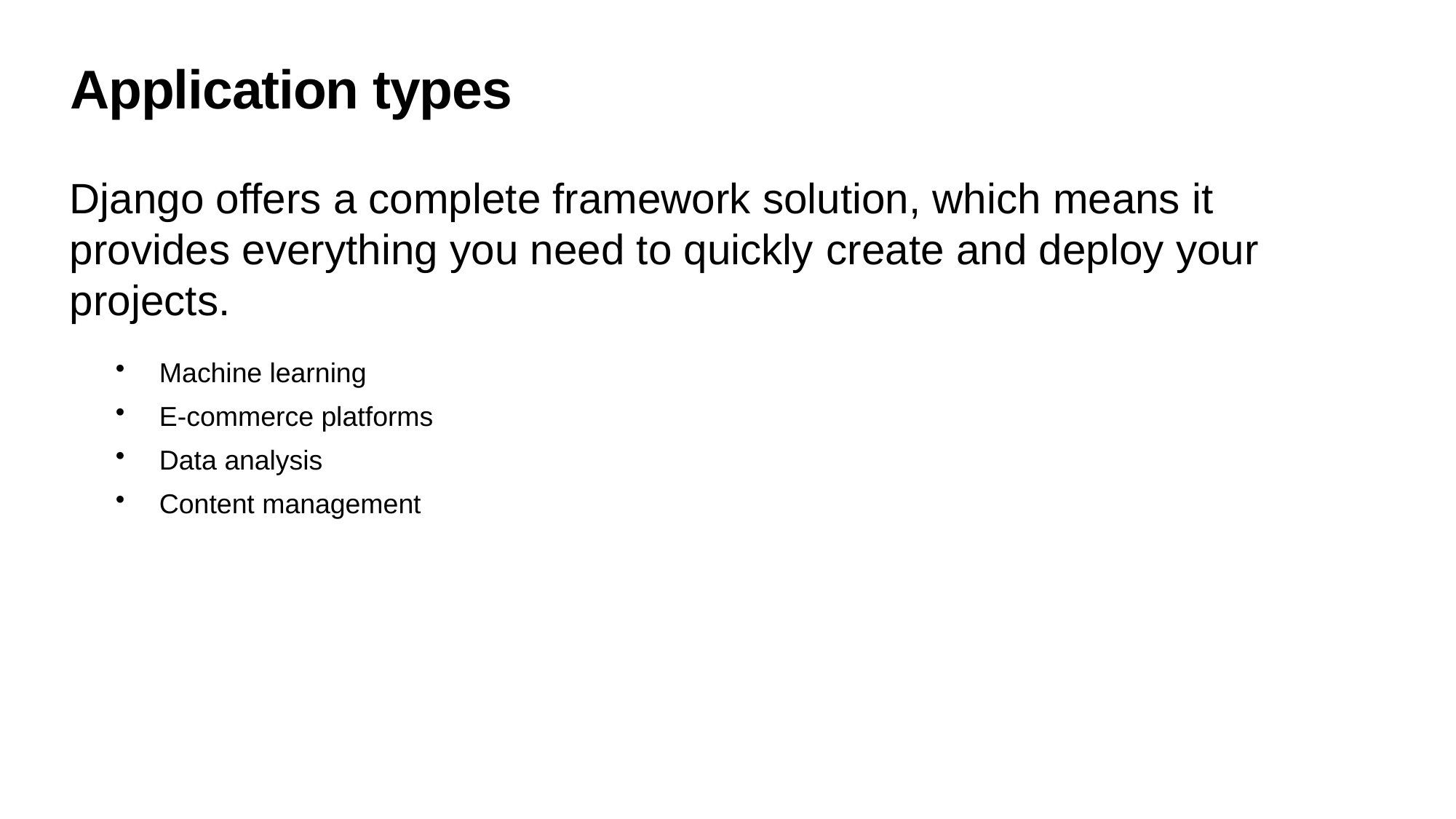

# Application types
Django offers a complete framework solution, which means it provides everything you need to quickly create and deploy your projects.
Machine learning
E-commerce platforms
Data analysis
Content management